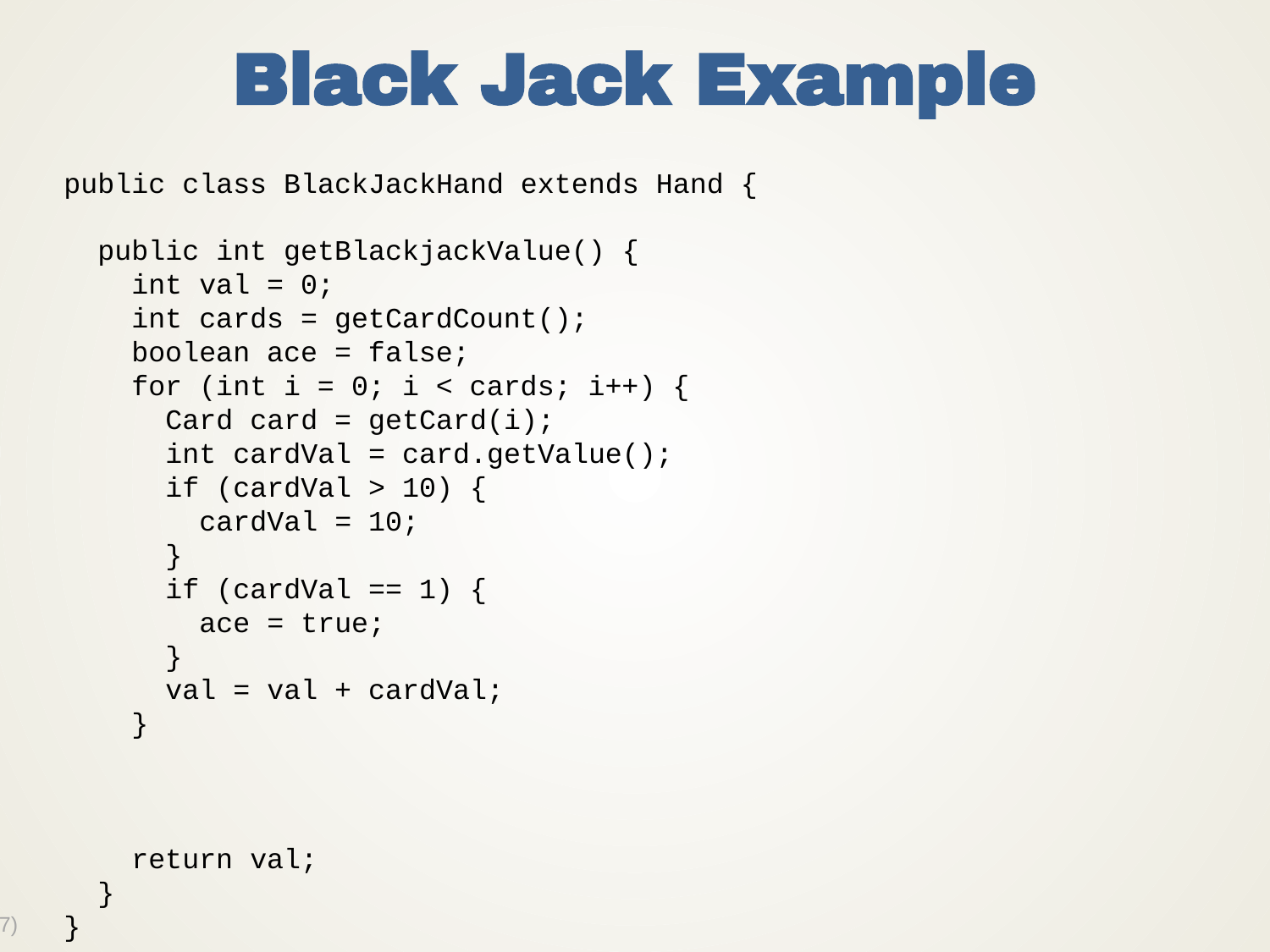

# Black Jack Example

public class BlackJackHand extends Hand {

  public int getBlackjackValue() {
    int val = 0;
    int cards = getCardCount();
    boolean ace = false;
    for (int i = 0; i < cards; i++) {
      Card card = getCard(i);
      int cardVal = card.getValue();
      if (cardVal > 10) {
        cardVal = 10;
      }
      if (cardVal == 1) {
        ace = true;
      }
      val = val + cardVal;
    }

    return val;
  }
}